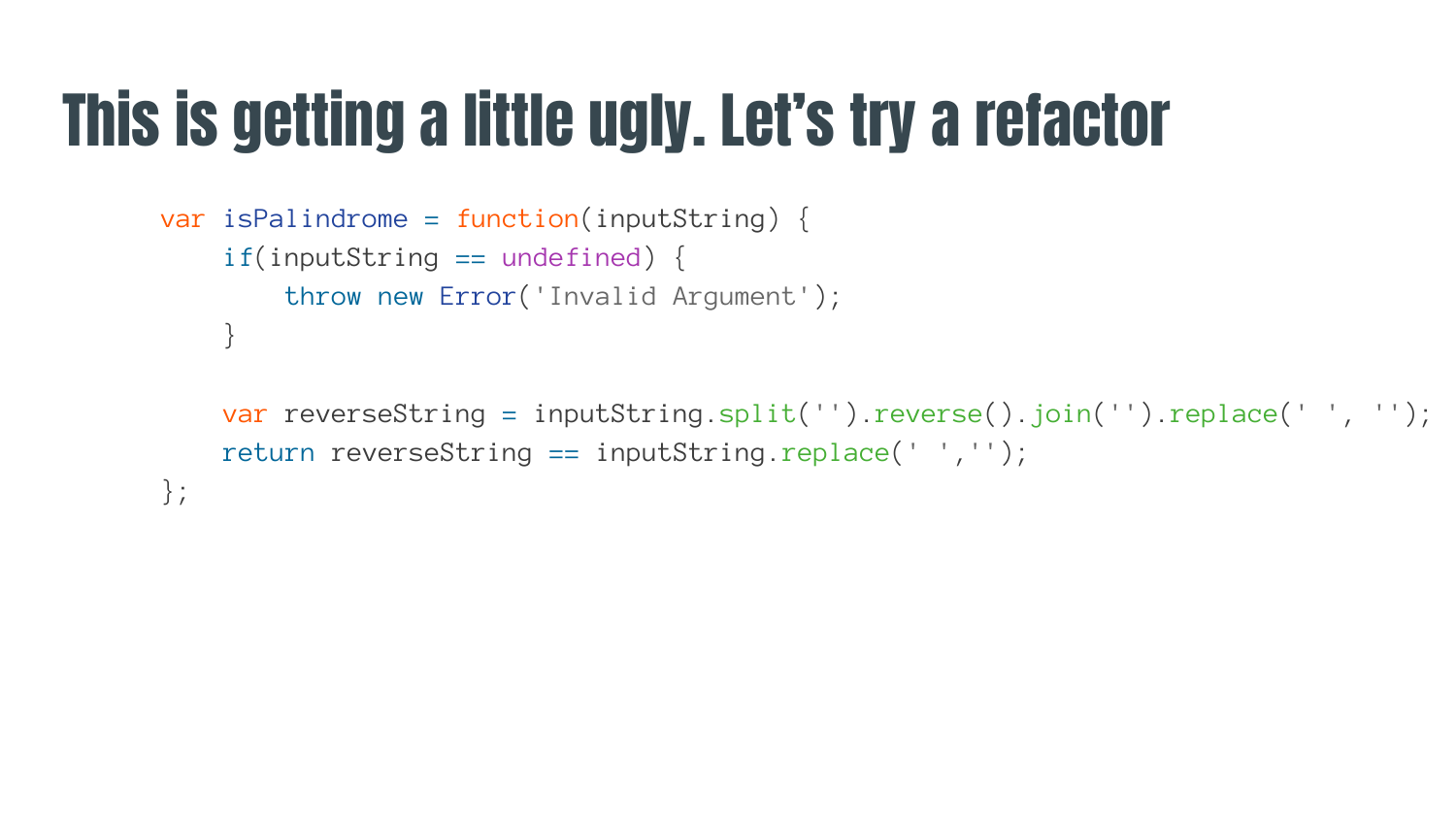

# This is getting a little ugly. Let’s try a refactor
var isPalindrome = function(inputString) {
    if(inputString == undefined) {
        throw new Error('Invalid Argument');
    }
    var reverseString = inputString.split('').reverse().join('').replace(' ', '');
    return reverseString == inputString.replace(' ','');
};